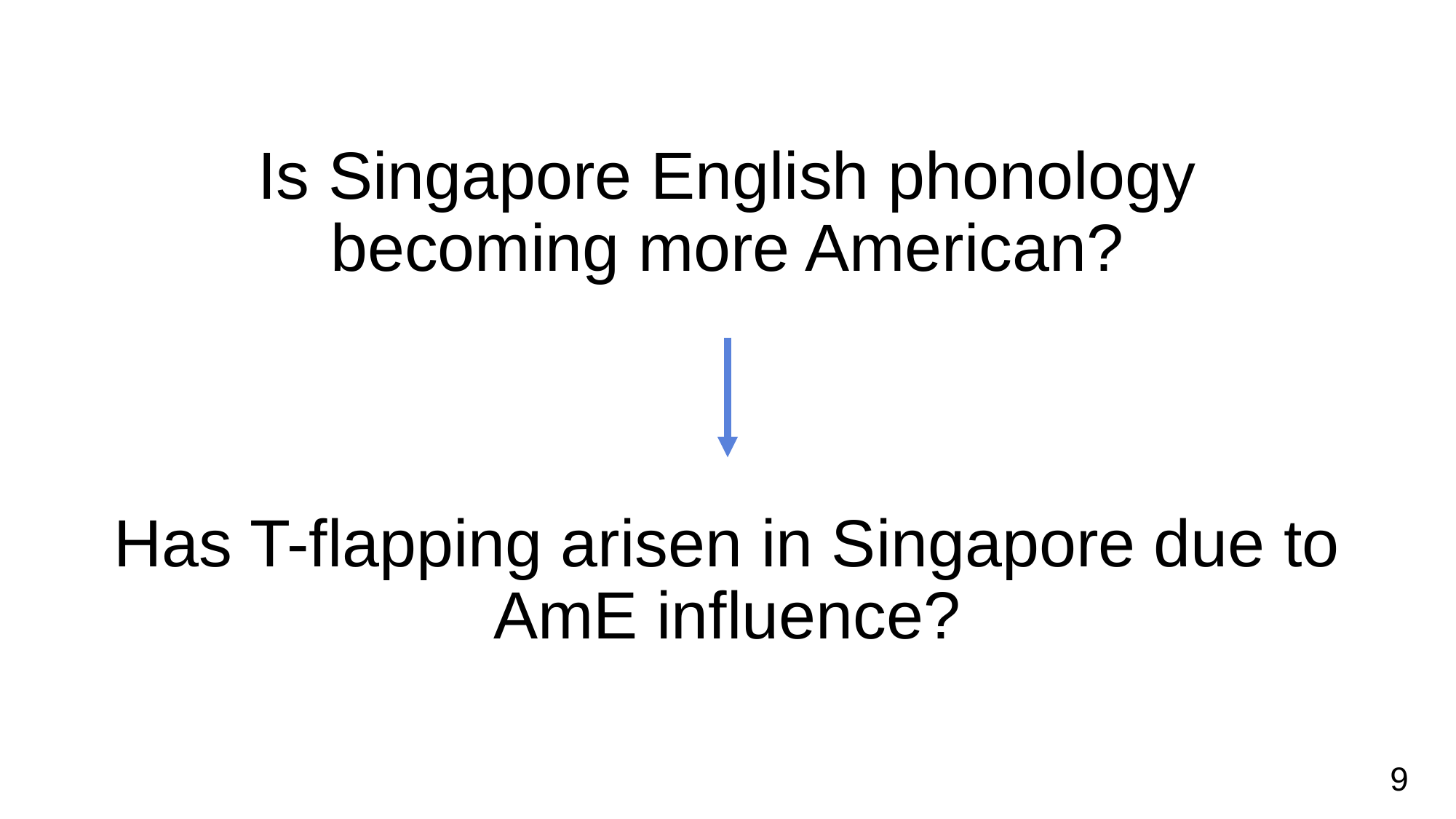

# Is Singapore English phonology becoming more American?
Has T-flapping arisen in Singapore due to AmE influence?
9